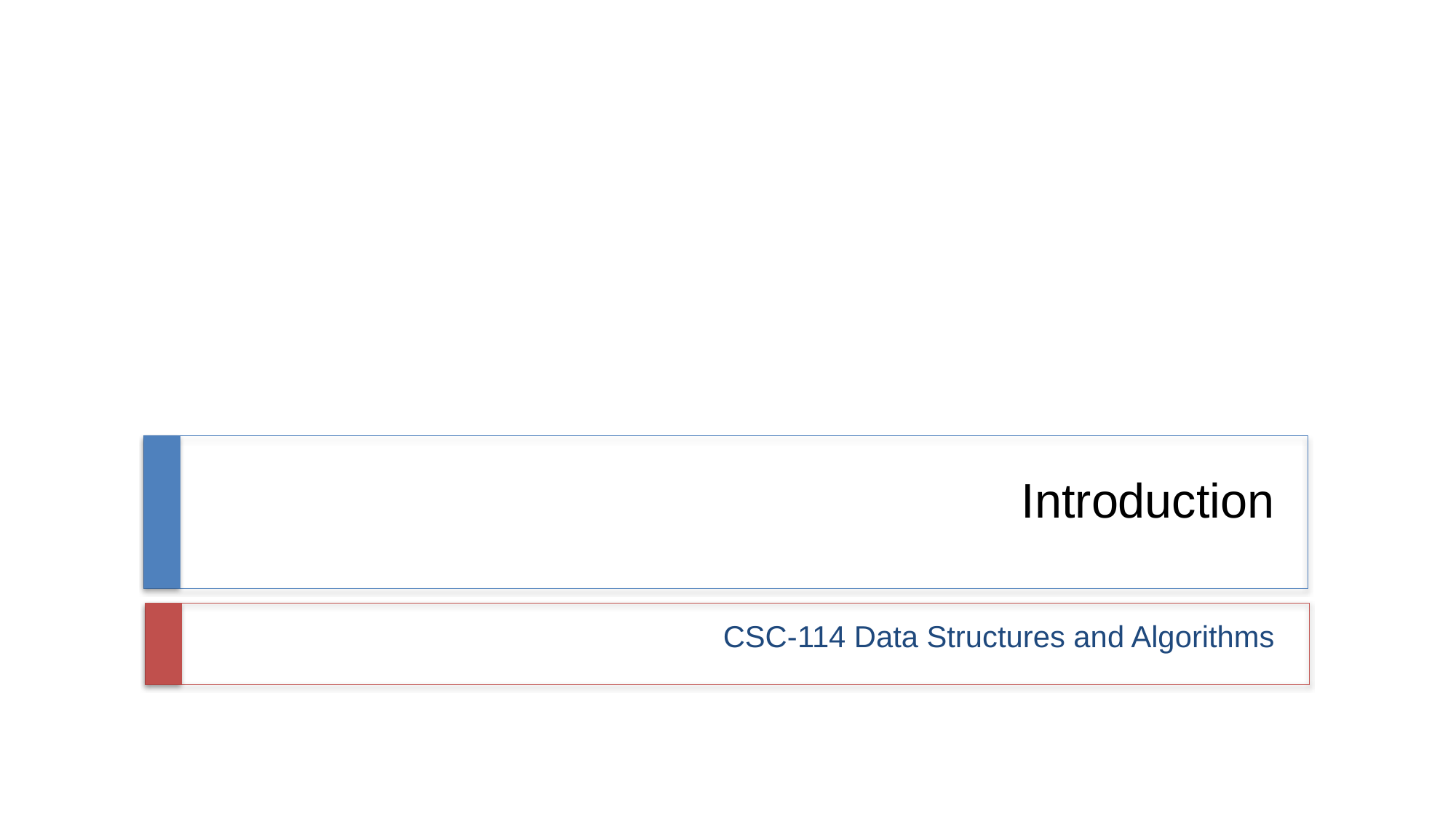

# Introduction
CSC-114 Data Structures and Algorithms